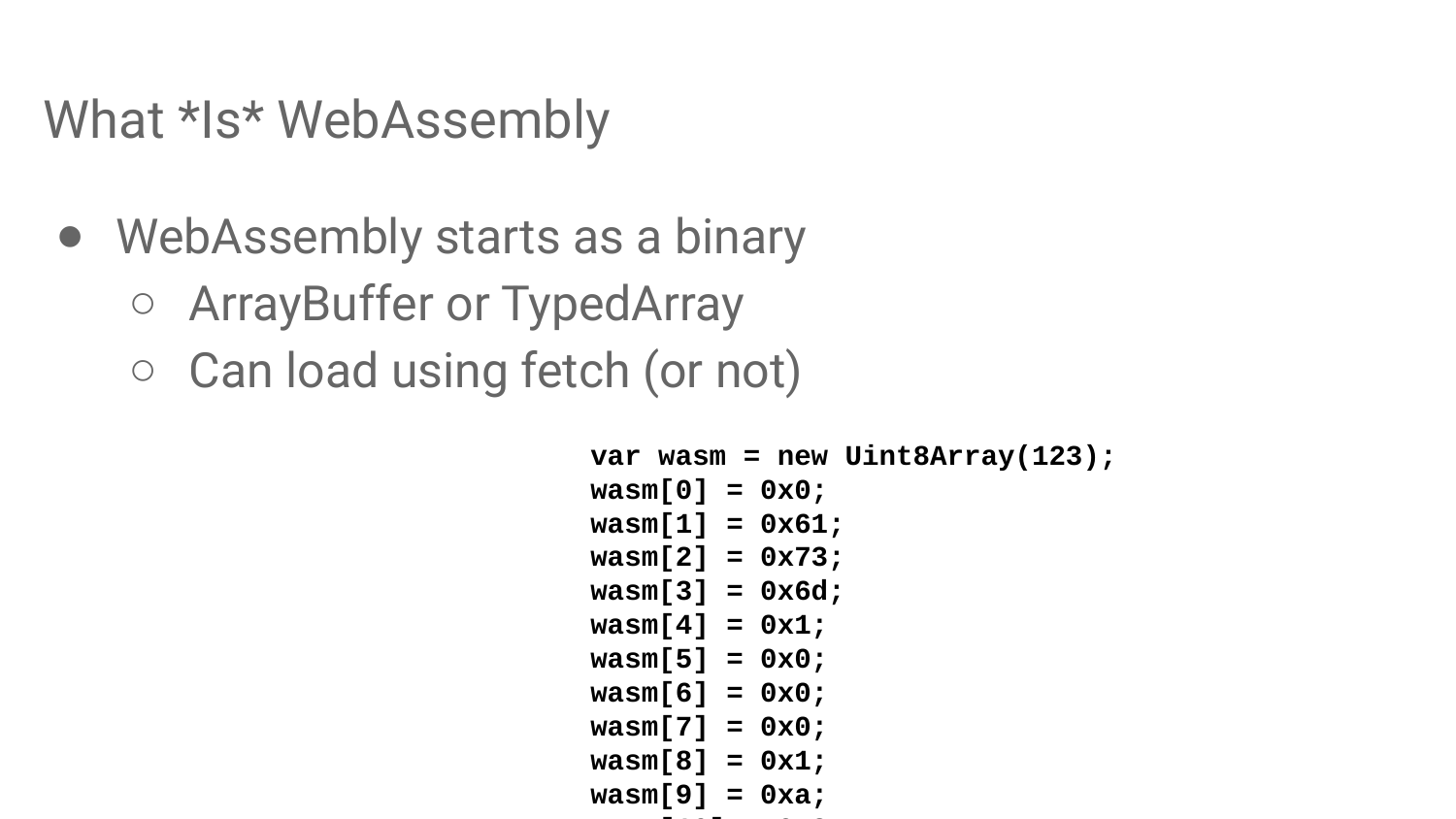

# What *Is* WebAssembly
WebAssembly starts as a binary
ArrayBuffer or TypedArray
Can load using fetch (or not)
var wasm = new Uint8Array(123);
wasm[0] = 0x0;
wasm[1] = 0x61;
wasm[2] = 0x73;
wasm[3] = 0x6d;
wasm[4] = 0x1;
wasm[5] = 0x0;
wasm[6] = 0x0;
wasm[7] = 0x0;
wasm[8] = 0x1;
wasm[9] = 0xa;
wasm[10] = 0x2;